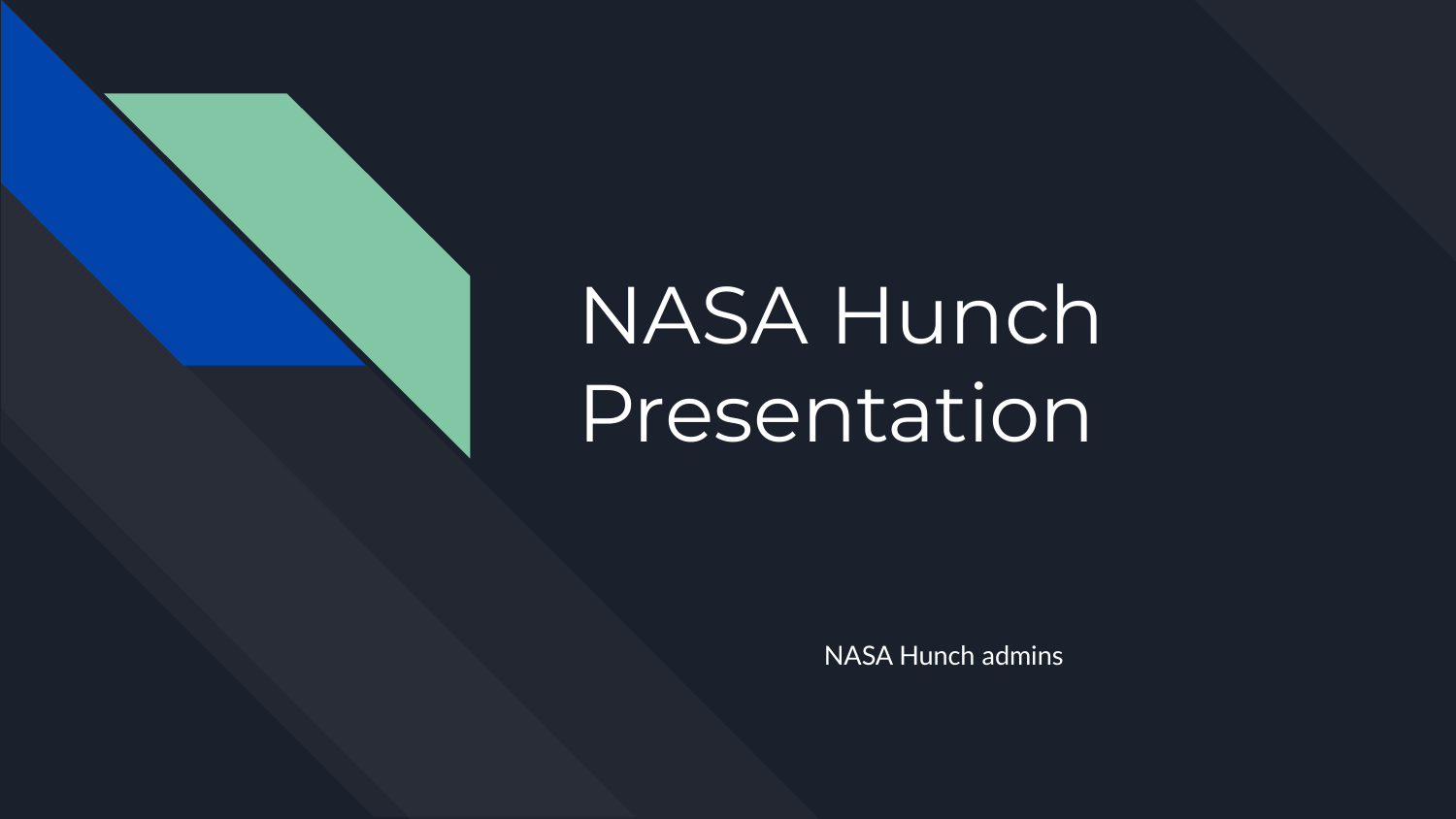

# NASA Hunch Presentation
NASA Hunch admins